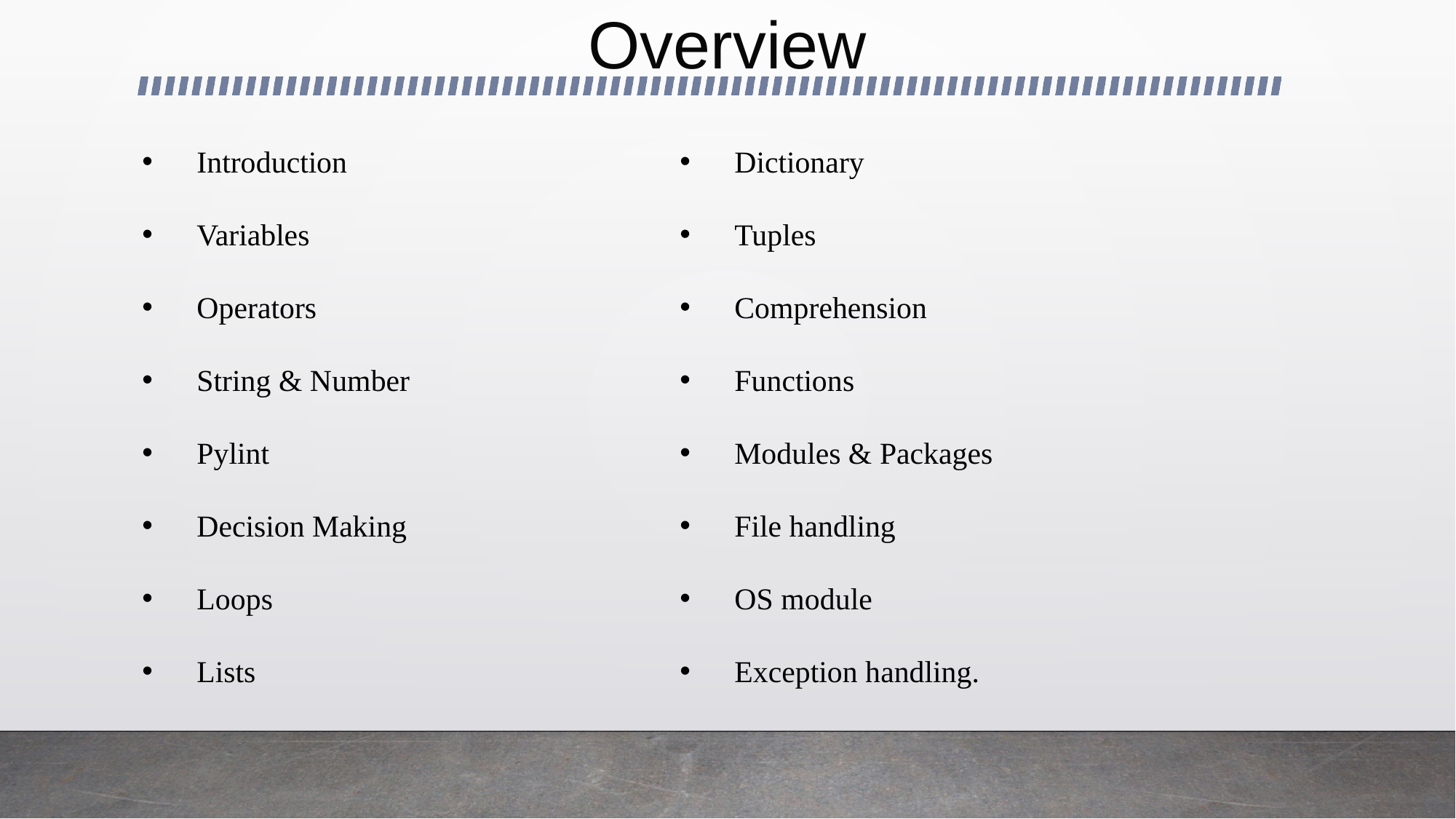

# Overview
Introduction

Variables

Operators

String & Number

Pylint

Decision Making

Loops

Lists
Dictionary

Tuples

Comprehension

Functions

Modules & Packages

File handling

OS module

Exception handling.